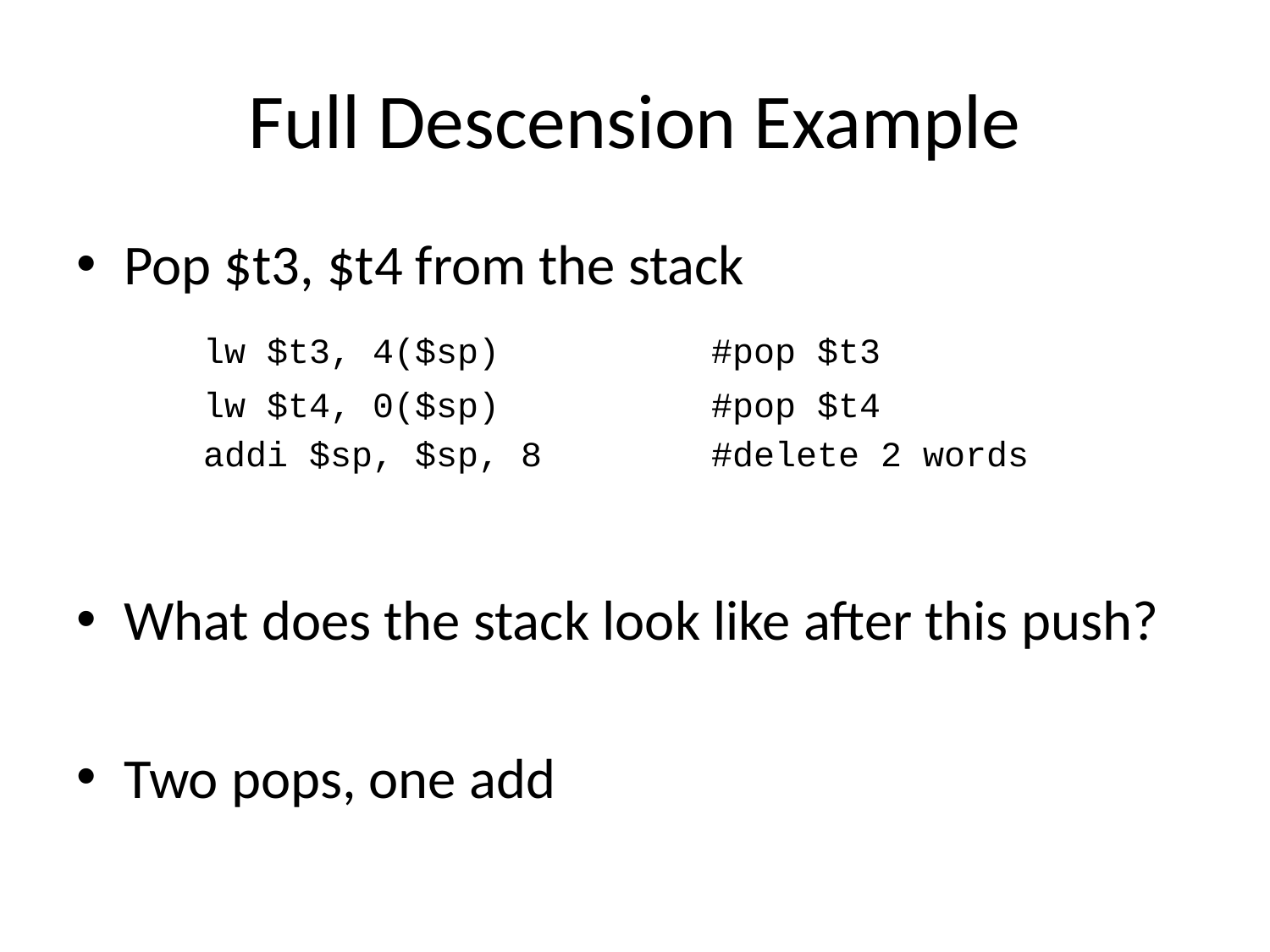

# Full Descension Example
Pop $t3, $t4 from the stack
	lw $t3, 4($sp)		#pop $t3
	lw $t4, 0($sp)		#pop $t4
	addi $sp, $sp, 8		#delete 2 words

What does the stack look like after this push?

Two pops, one add